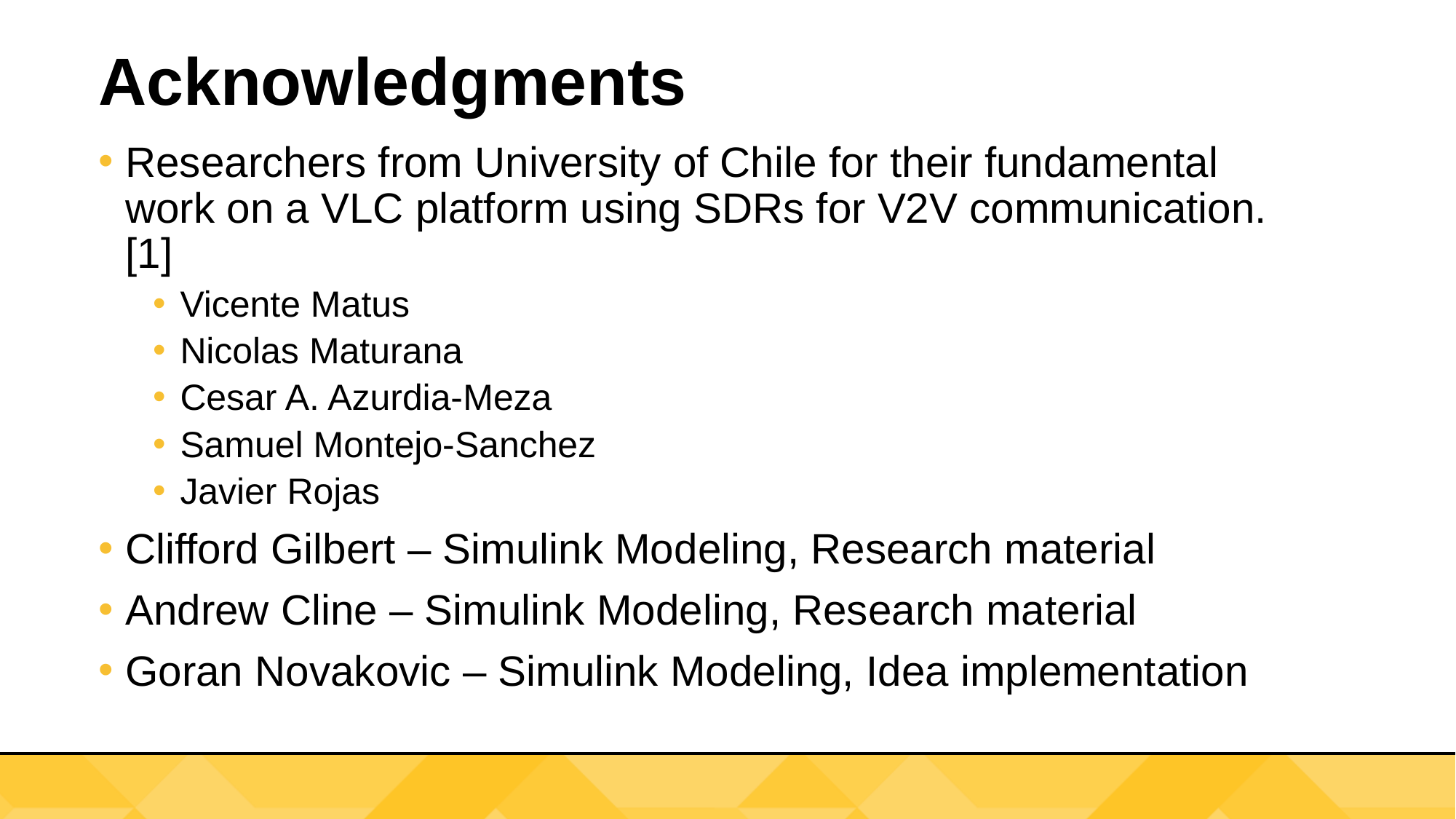

# Acknowledgments
Researchers from University of Chile for their fundamental work on a VLC platform using SDRs for V2V communication. [1]
Vicente Matus
Nicolas Maturana
Cesar A. Azurdia-Meza
Samuel Montejo-Sanchez
Javier Rojas
Clifford Gilbert – Simulink Modeling, Research material
Andrew Cline – Simulink Modeling, Research material
Goran Novakovic – Simulink Modeling, Idea implementation